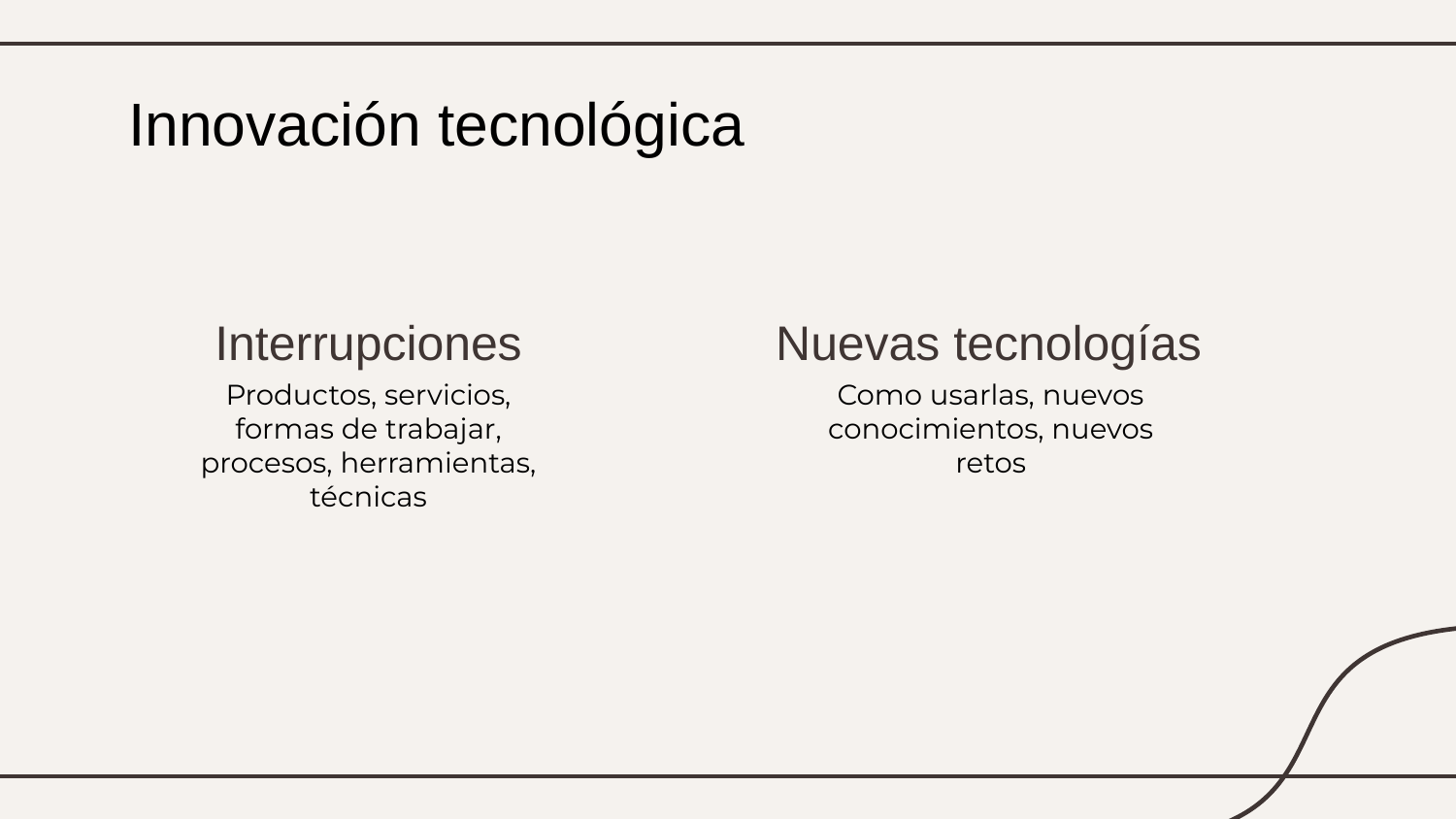

# Innovación tecnológica

Interrupciones
Nuevas tecnologías
Productos, servicios, formas de trabajar, procesos, herramientas, técnicas
Como usarlas, nuevos conocimientos, nuevos retos